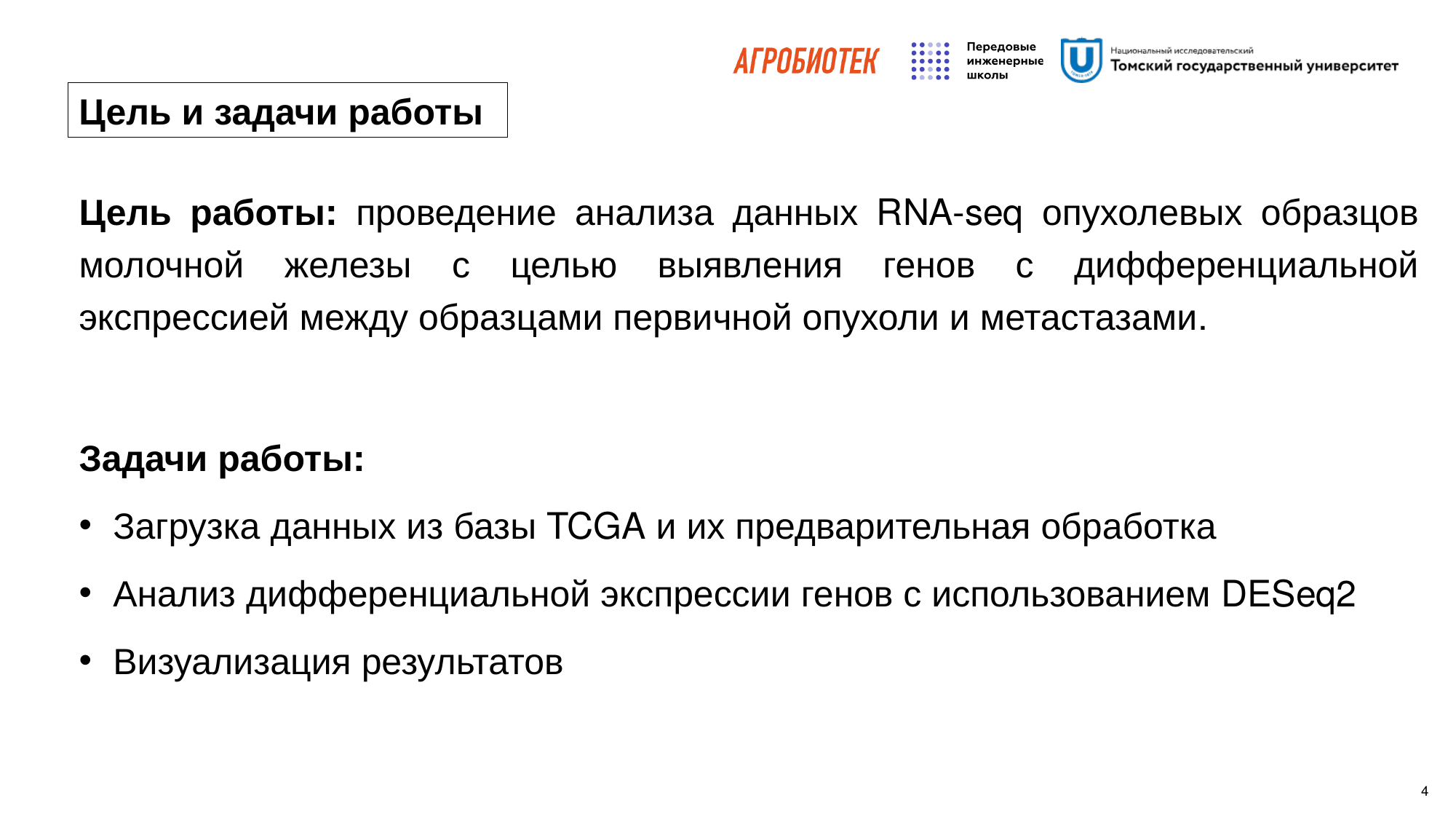

Цель и задачи работы
Цель работы: проведение анализа данных RNA-seq опухолевых образцов молочной железы с целью выявления генов с дифференциальной экспрессией между образцами первичной опухоли и метастазами.

Задачи работы:
Загрузка данных из базы TCGA и их предварительная обработка
Анализ дифференциальной экспрессии генов с использованием DESeq2
Визуализация результатов

4